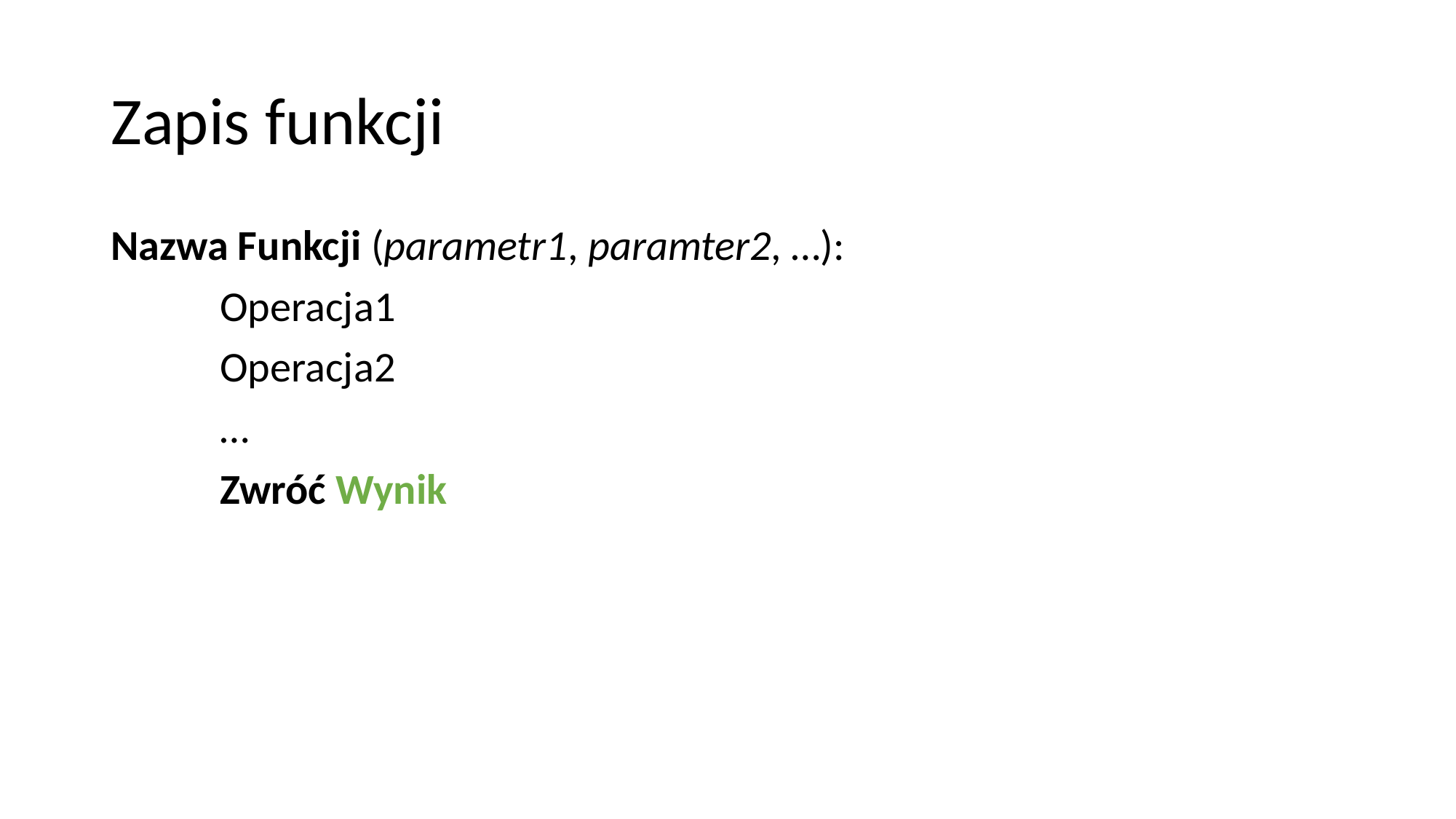

# Zapis funkcji
Nazwa Funkcji (parametr1, paramter2, …):
	Operacja1
	Operacja2
	…
	Zwróć Wynik